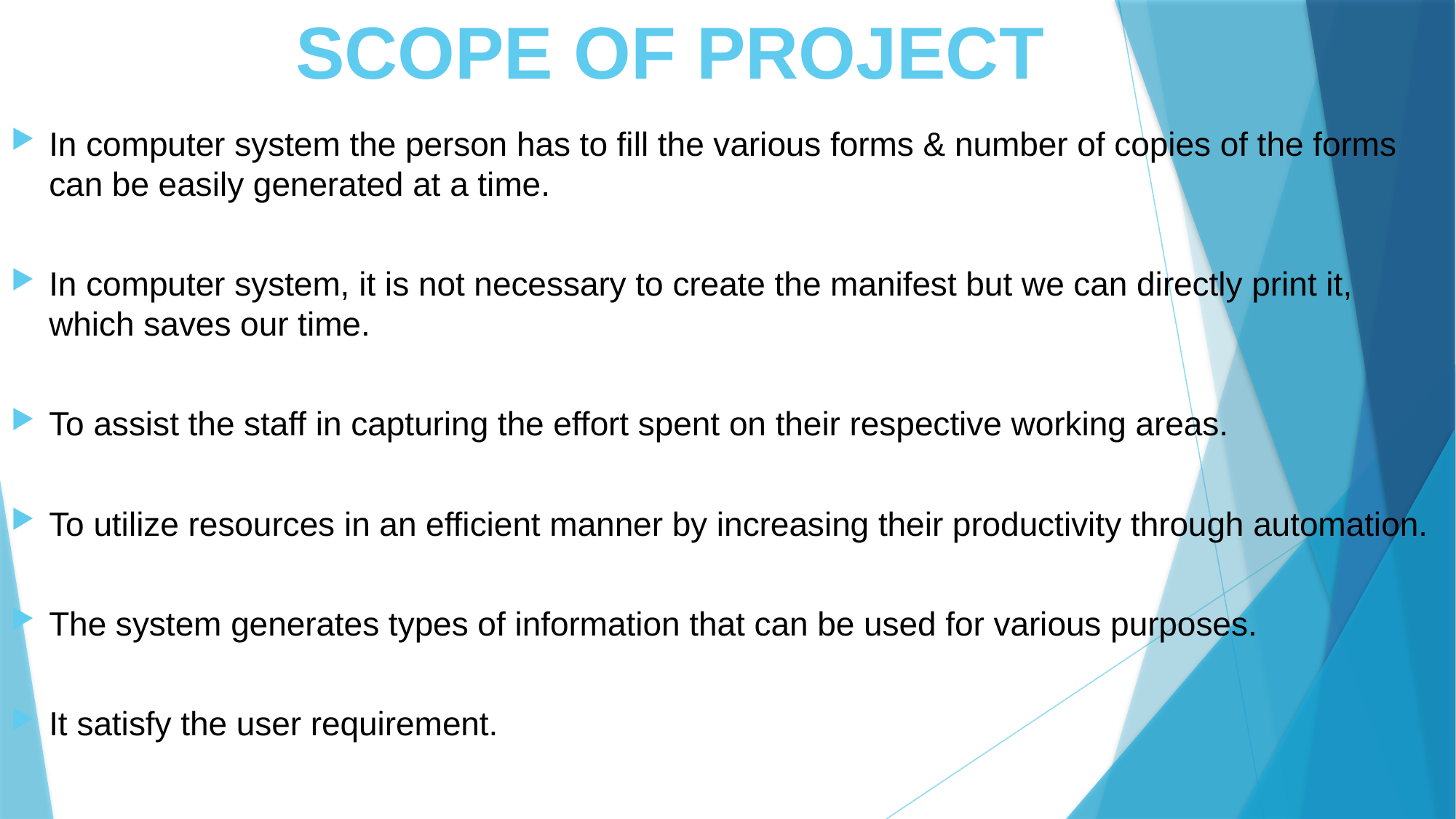

# SCOPE OF PROJECT
In computer system the person has to fill the various forms & number of copies of the forms can be easily generated at a time.

In computer system, it is not necessary to create the manifest but we can directly print it, which saves our time.

To assist the staff in capturing the effort spent on their respective working areas.

To utilize resources in an efficient manner by increasing their productivity through automation.

The system generates types of information that can be used for various purposes.

It satisfy the user requirement.